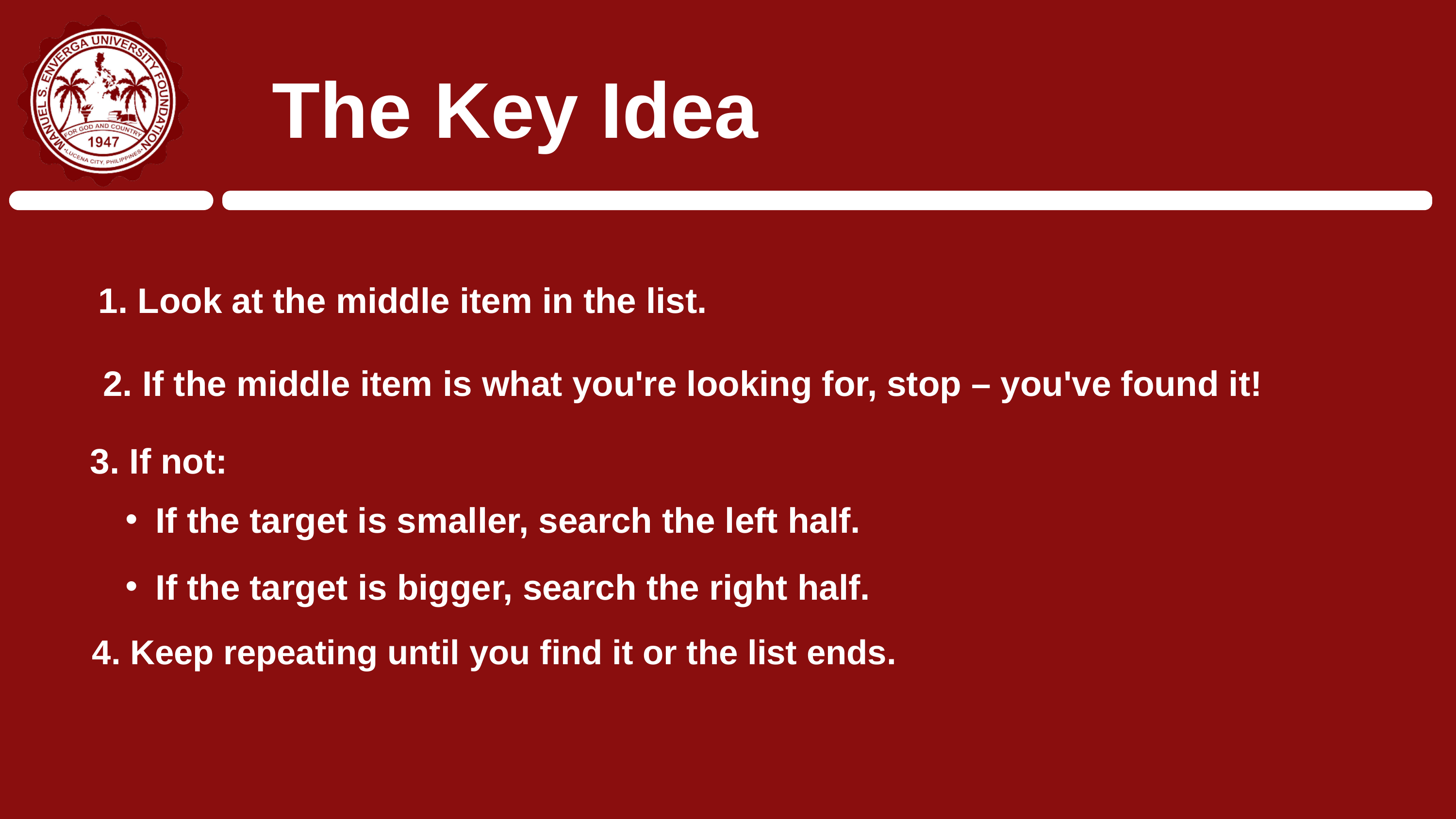

The Key Idea

 1. Look at the middle item in the list.
2. If the middle item is what you're looking for, stop – you've found it!
3. If not:
If the target is smaller, search the left half.
If the target is bigger, search the right half.
4. Keep repeating until you find it or the list ends.